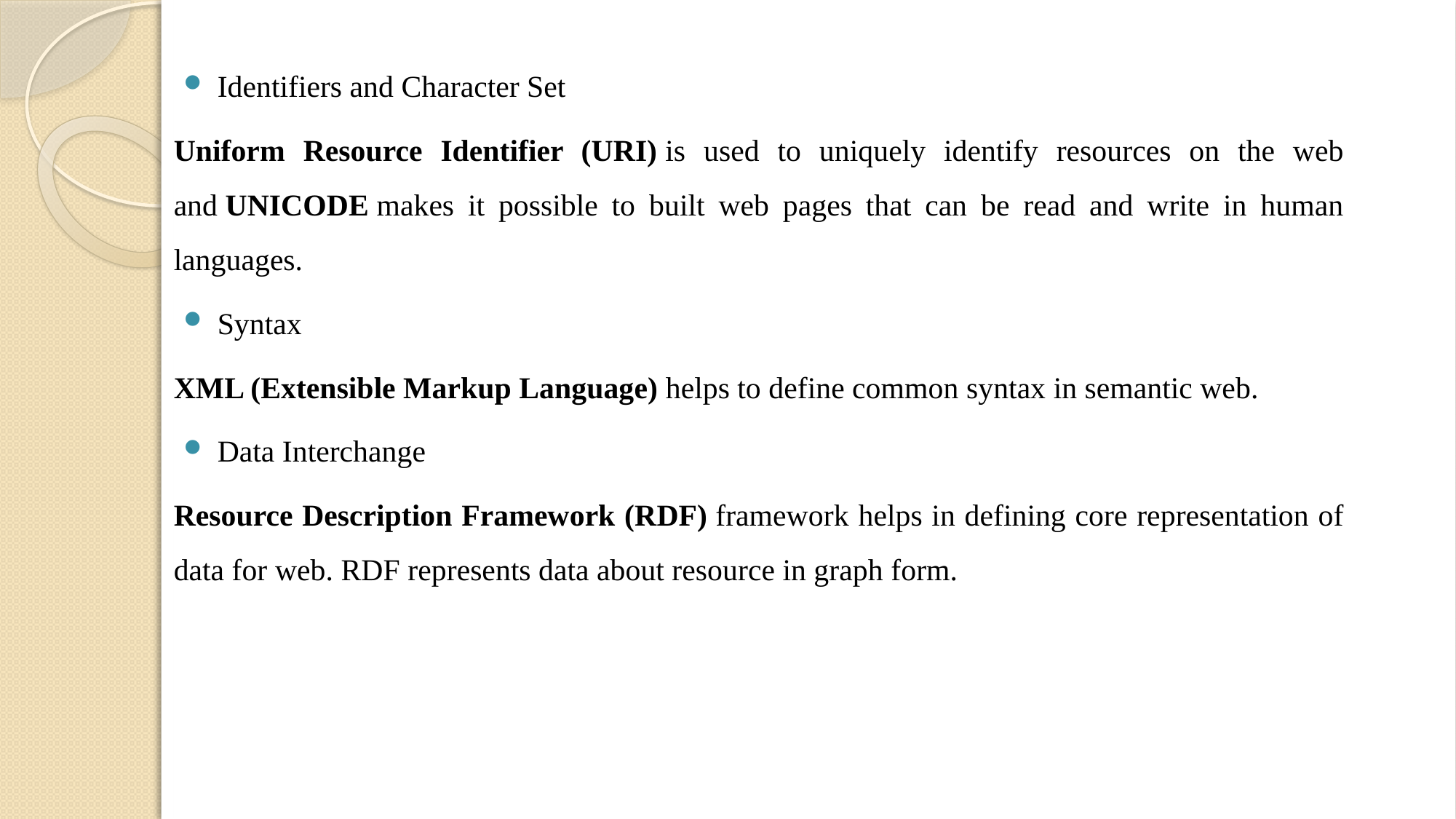

Identifiers and Character Set
Uniform Resource Identifier (URI) is used to uniquely identify resources on the web and UNICODE makes it possible to built web pages that can be read and write in human languages.
Syntax
XML (Extensible Markup Language) helps to define common syntax in semantic web.
Data Interchange
Resource Description Framework (RDF) framework helps in defining core representation of data for web. RDF represents data about resource in graph form.